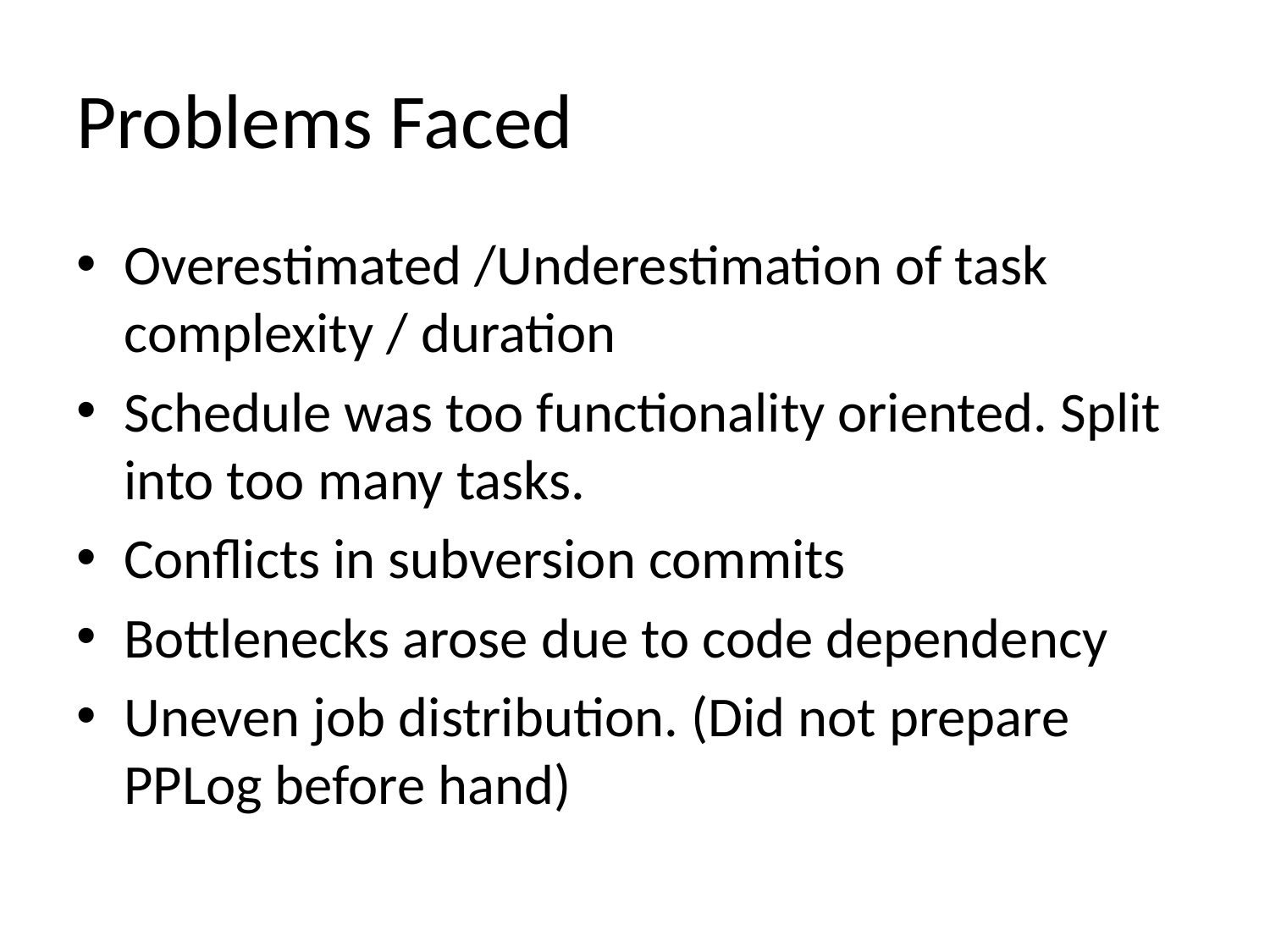

# Problems Faced
Overestimated /Underestimation of task complexity / duration
Schedule was too functionality oriented. Split into too many tasks.
Conflicts in subversion commits
Bottlenecks arose due to code dependency
Uneven job distribution. (Did not prepare PPLog before hand)